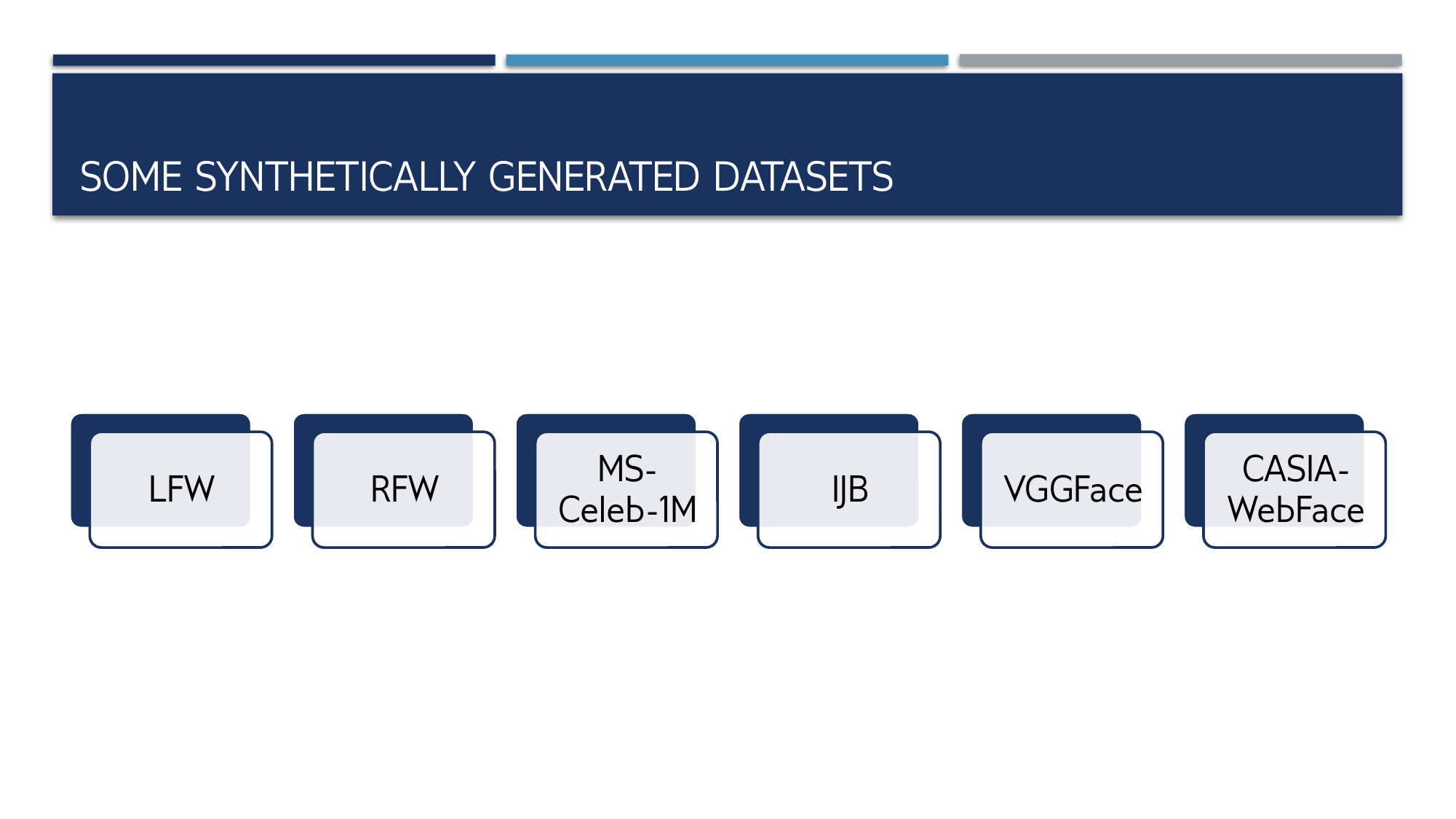

# Some synthetically generated datasets
LFW
RFW
MS-Celeb-1M
IJB
VGGFace
CASIA-WebFace